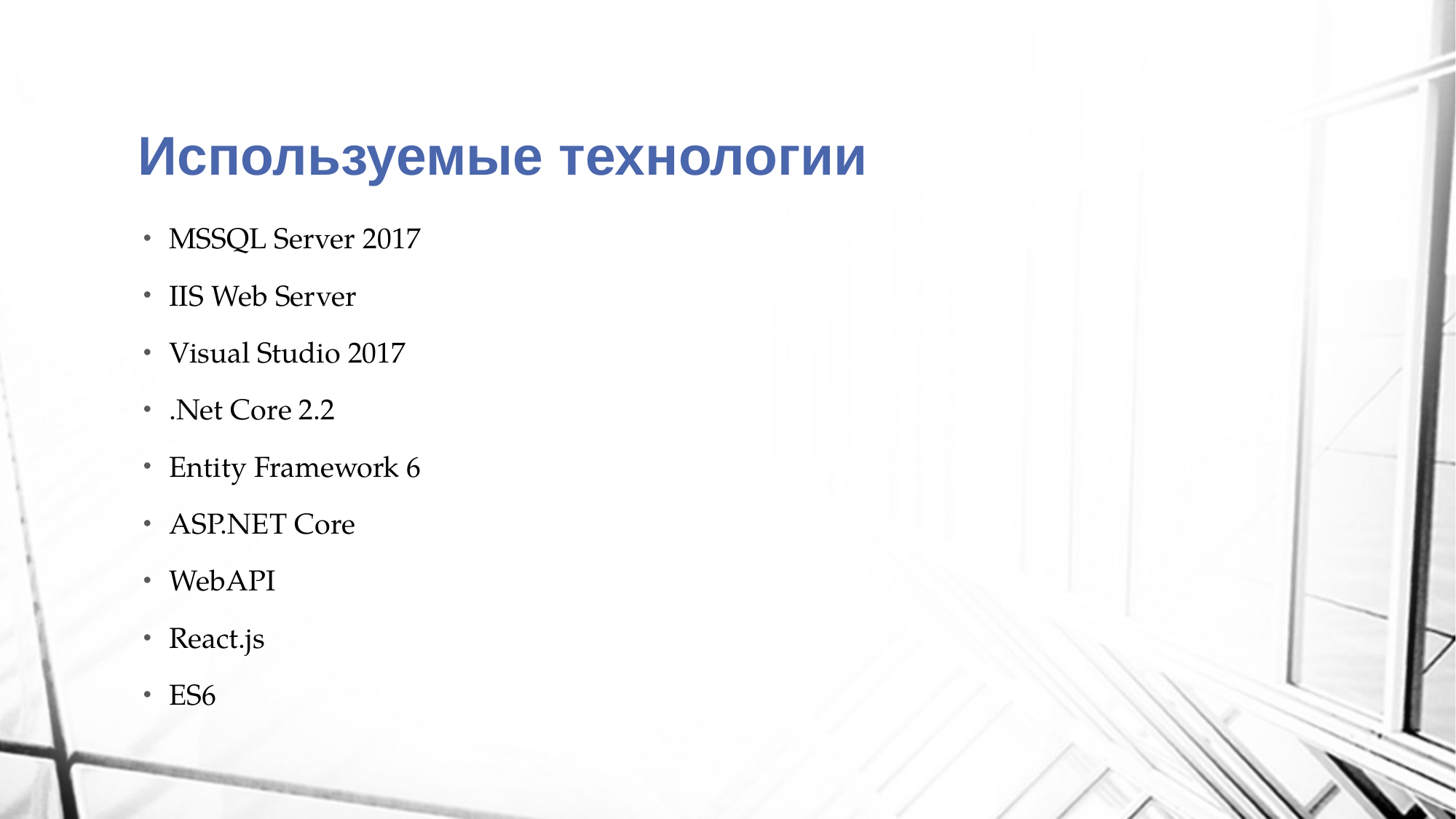

# Используемые технологии
MSSQL Server 2017
IIS Web Server
Visual Studio 2017
.Net Core 2.2
Entity Framework 6
ASP.NET Core
WebAPI
React.js
ES6